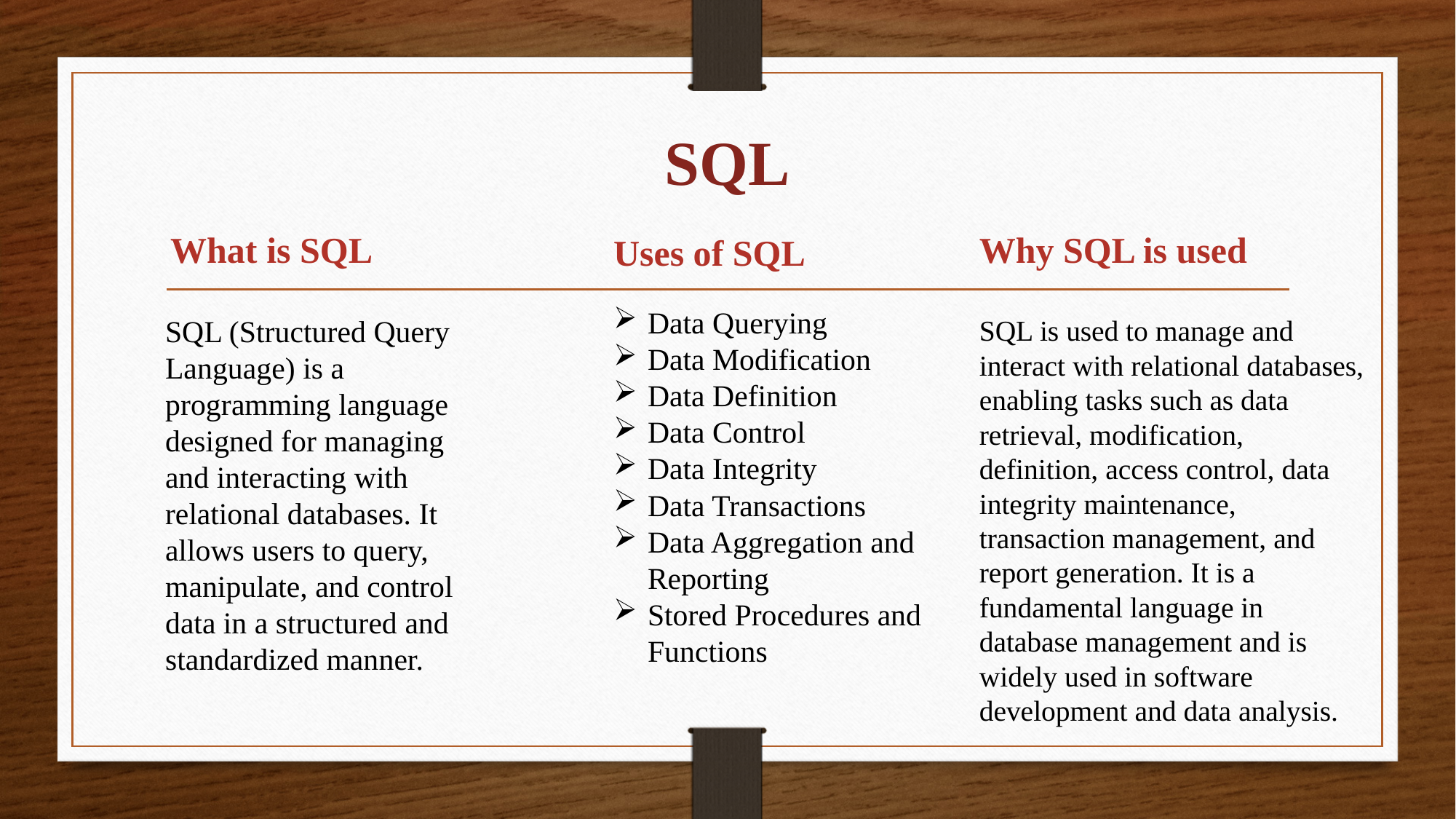

# SQL
What is SQL
Why SQL is used
Uses of SQL
Data Querying
Data Modification
Data Definition
Data Control
Data Integrity
Data Transactions
Data Aggregation and Reporting
Stored Procedures and Functions
SQL (Structured Query Language) is a programming language designed for managing and interacting with relational databases. It allows users to query, manipulate, and control data in a structured and standardized manner.
SQL is used to manage and interact with relational databases, enabling tasks such as data retrieval, modification, definition, access control, data integrity maintenance, transaction management, and report generation. It is a fundamental language in database management and is widely used in software development and data analysis.